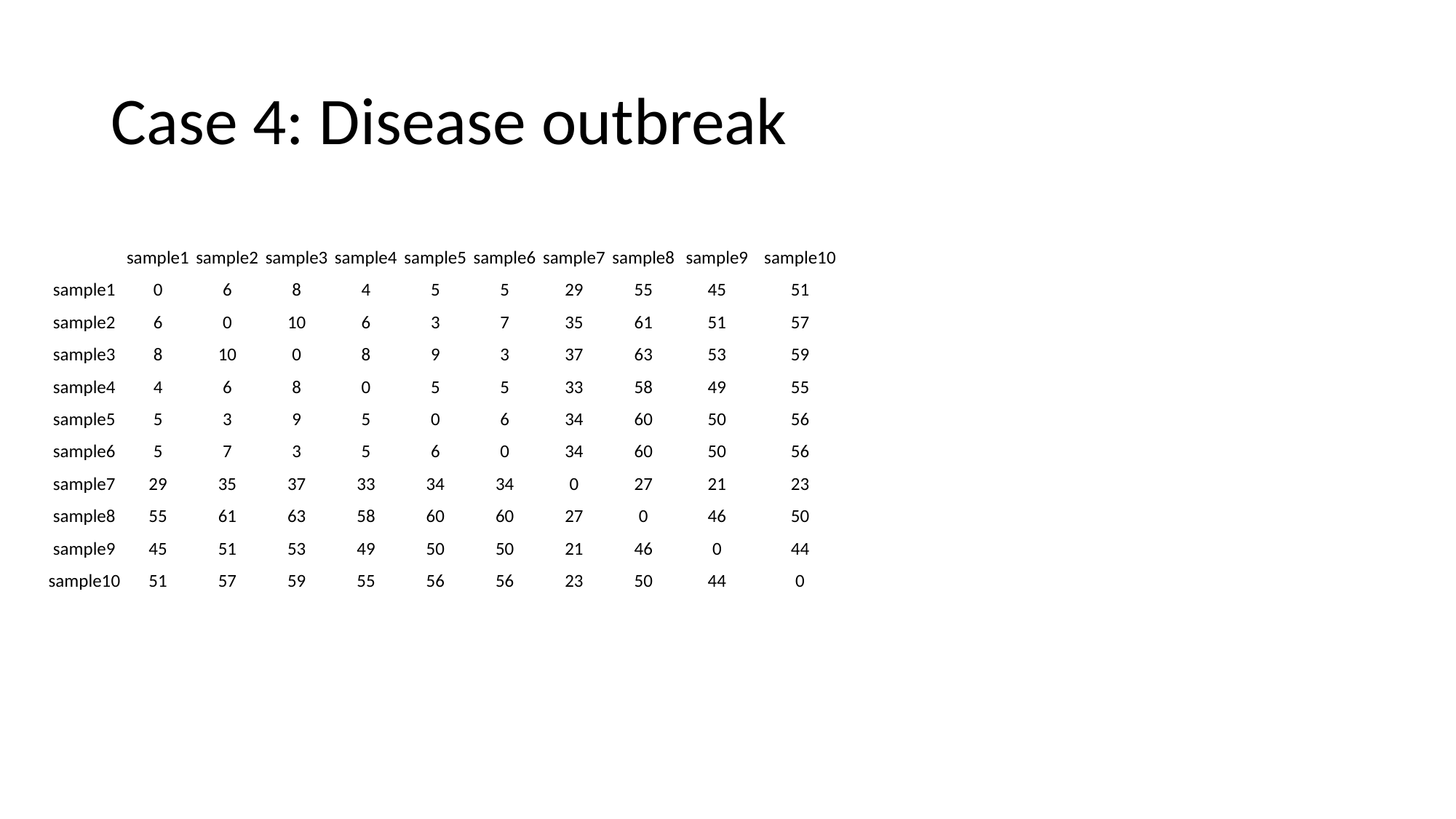

# Case 4: Disease outbreak
|  | sample1 | sample2 | sample3 | sample4 | sample5 | sample6 | sample7 | sample8 | sample9 | sample10 |
| --- | --- | --- | --- | --- | --- | --- | --- | --- | --- | --- |
| sample1 | 0 | 6 | 8 | 4 | 5 | 5 | 29 | 55 | 45 | 51 |
| sample2 | 6 | 0 | 10 | 6 | 3 | 7 | 35 | 61 | 51 | 57 |
| sample3 | 8 | 10 | 0 | 8 | 9 | 3 | 37 | 63 | 53 | 59 |
| sample4 | 4 | 6 | 8 | 0 | 5 | 5 | 33 | 58 | 49 | 55 |
| sample5 | 5 | 3 | 9 | 5 | 0 | 6 | 34 | 60 | 50 | 56 |
| sample6 | 5 | 7 | 3 | 5 | 6 | 0 | 34 | 60 | 50 | 56 |
| sample7 | 29 | 35 | 37 | 33 | 34 | 34 | 0 | 27 | 21 | 23 |
| sample8 | 55 | 61 | 63 | 58 | 60 | 60 | 27 | 0 | 46 | 50 |
| sample9 | 45 | 51 | 53 | 49 | 50 | 50 | 21 | 46 | 0 | 44 |
| sample10 | 51 | 57 | 59 | 55 | 56 | 56 | 23 | 50 | 44 | 0 |